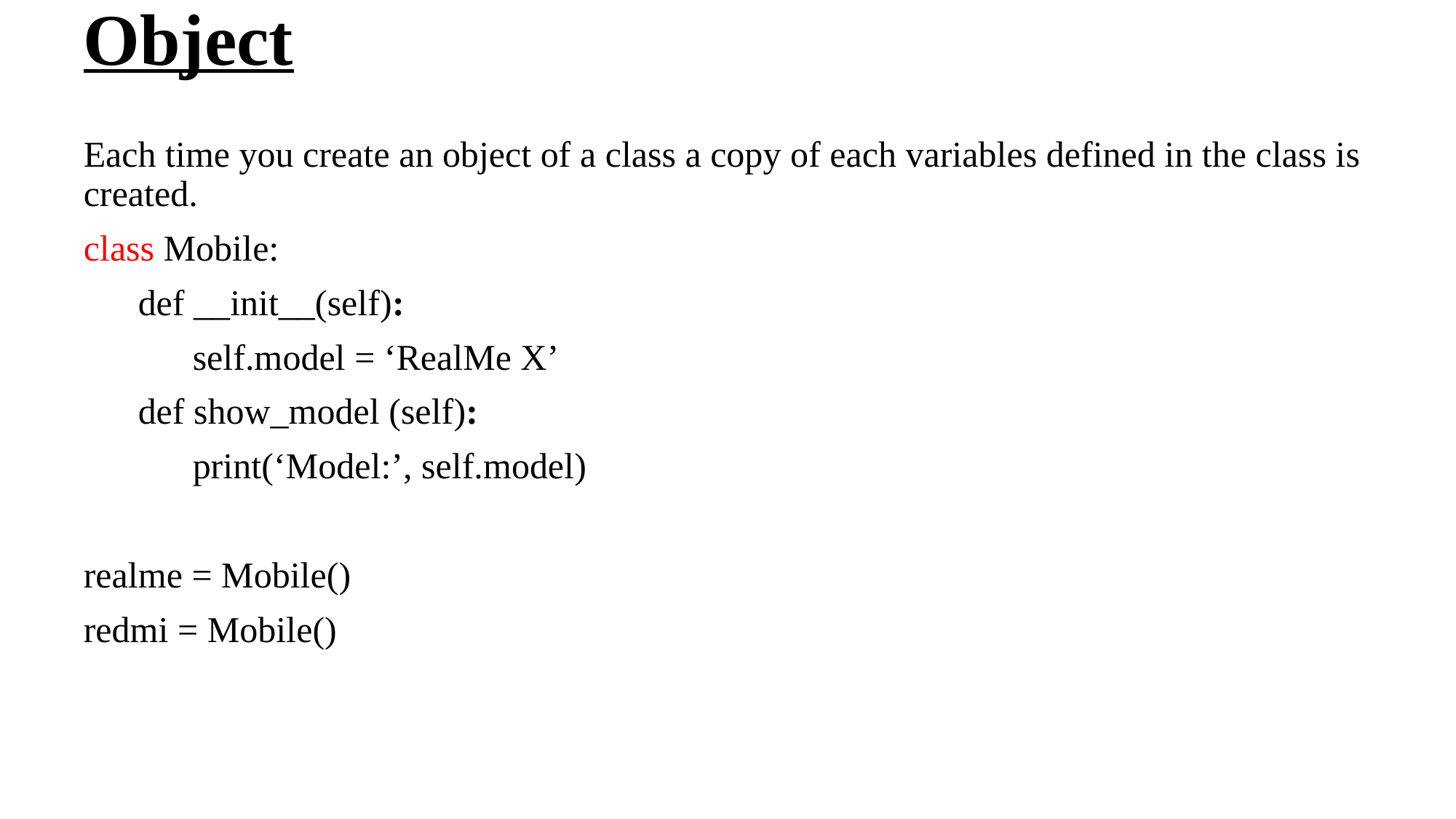

# Object
Each time you create an object of a class a copy of each variables defined in the class is created.
class Mobile:
      def __init__(self):
            self.model = ‘RealMe X’
      def show_model (self):
            print(‘Model:’, self.model)

realme = Mobile()
redmi = Mobile()